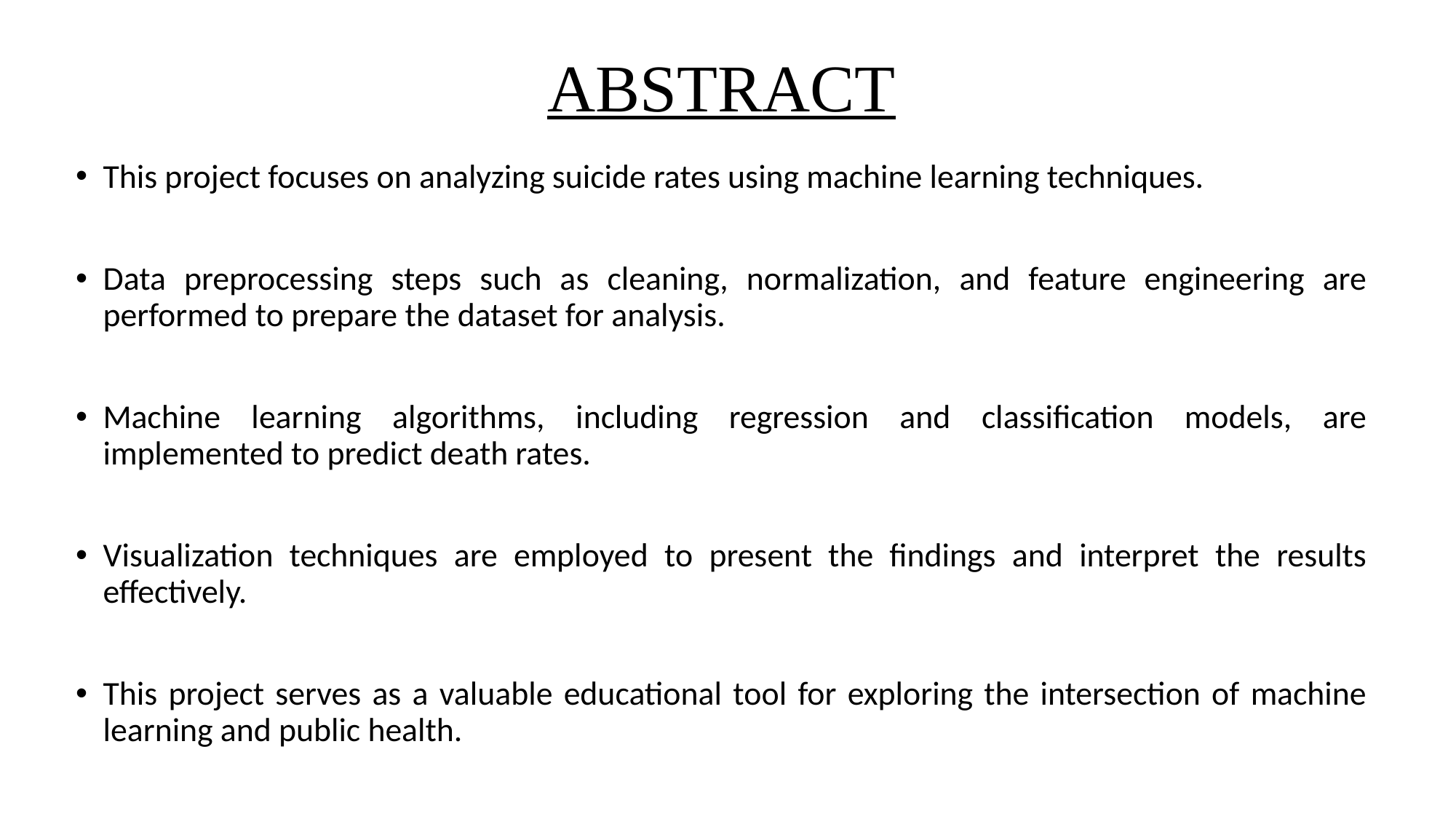

# ABSTRACT
This project focuses on analyzing suicide rates using machine learning techniques.

Data preprocessing steps such as cleaning, normalization, and feature engineering are performed to prepare the dataset for analysis.

Machine learning algorithms, including regression and classification models, are implemented to predict death rates.

Visualization techniques are employed to present the findings and interpret the results effectively.

This project serves as a valuable educational tool for exploring the intersection of machine learning and public health.